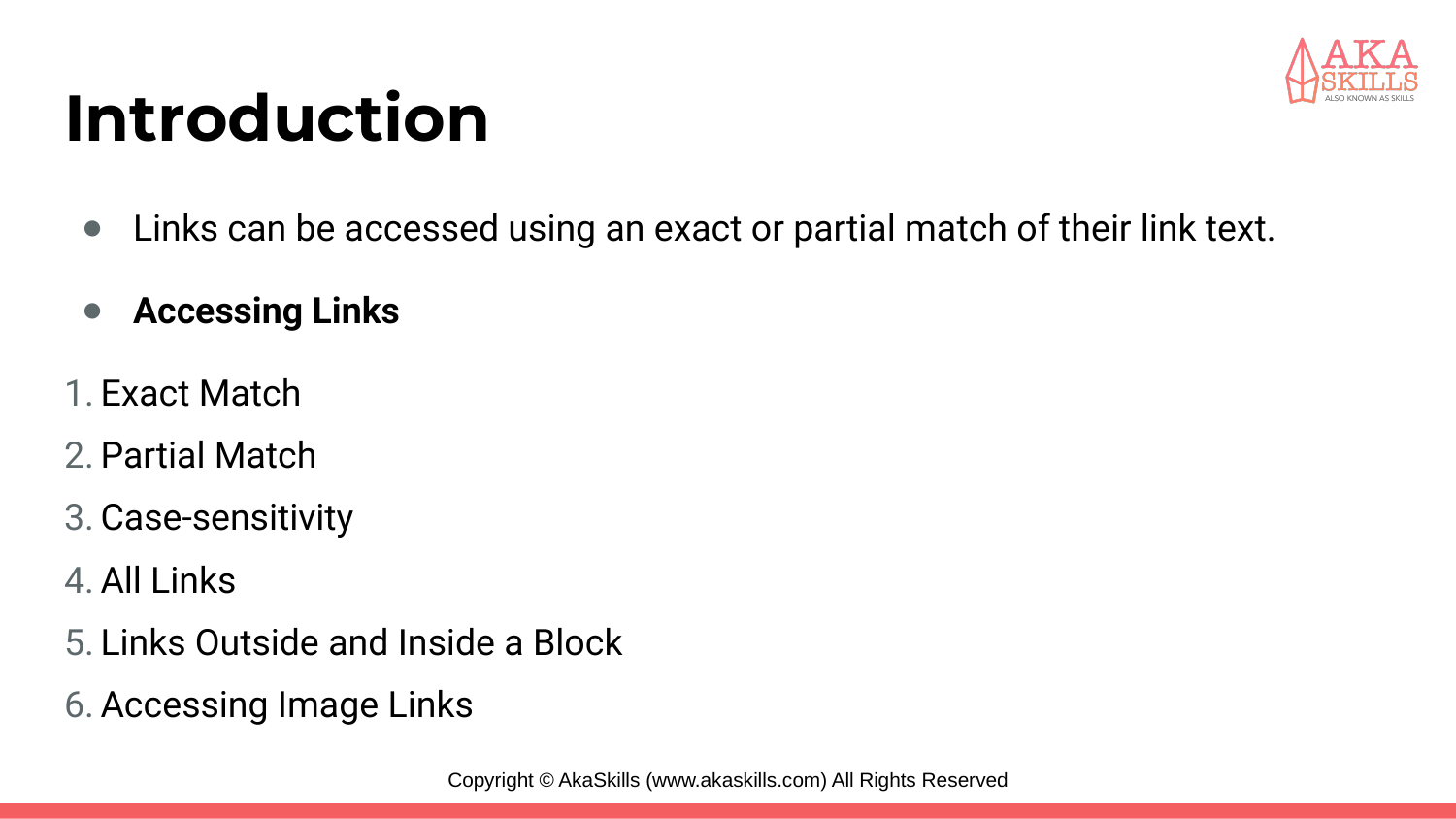

# Introduction
Links can be accessed using an exact or partial match of their link text.
Accessing Links
Exact Match
Partial Match
Case-sensitivity
All Links
Links Outside and Inside a Block
Accessing Image Links